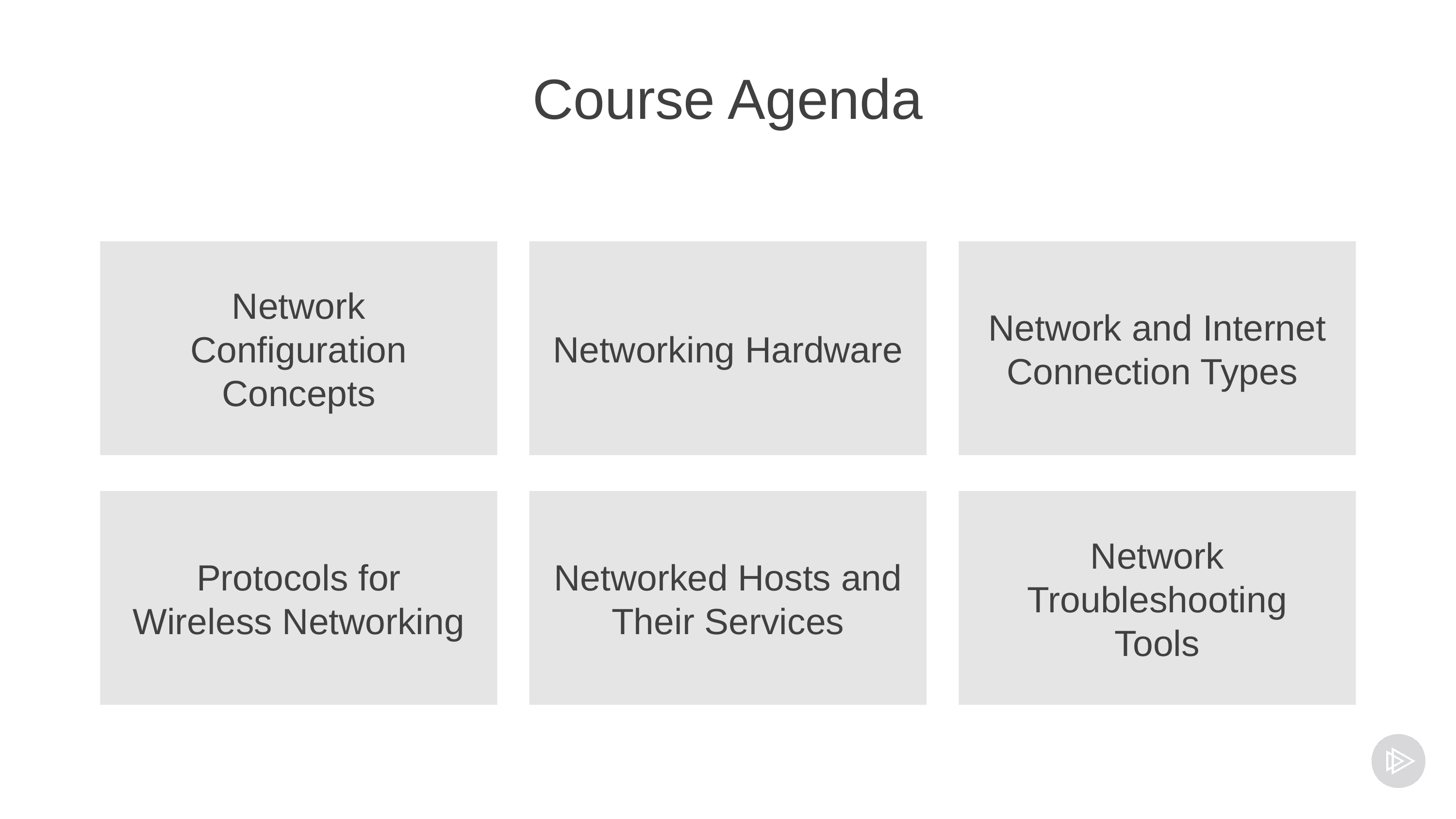

# Course Agenda
Network Configuration Concepts
Networking Hardware
Network and Internet Connection Types
Protocols for Wireless Networking
Networked Hosts and Their Services
Network Troubleshooting Tools